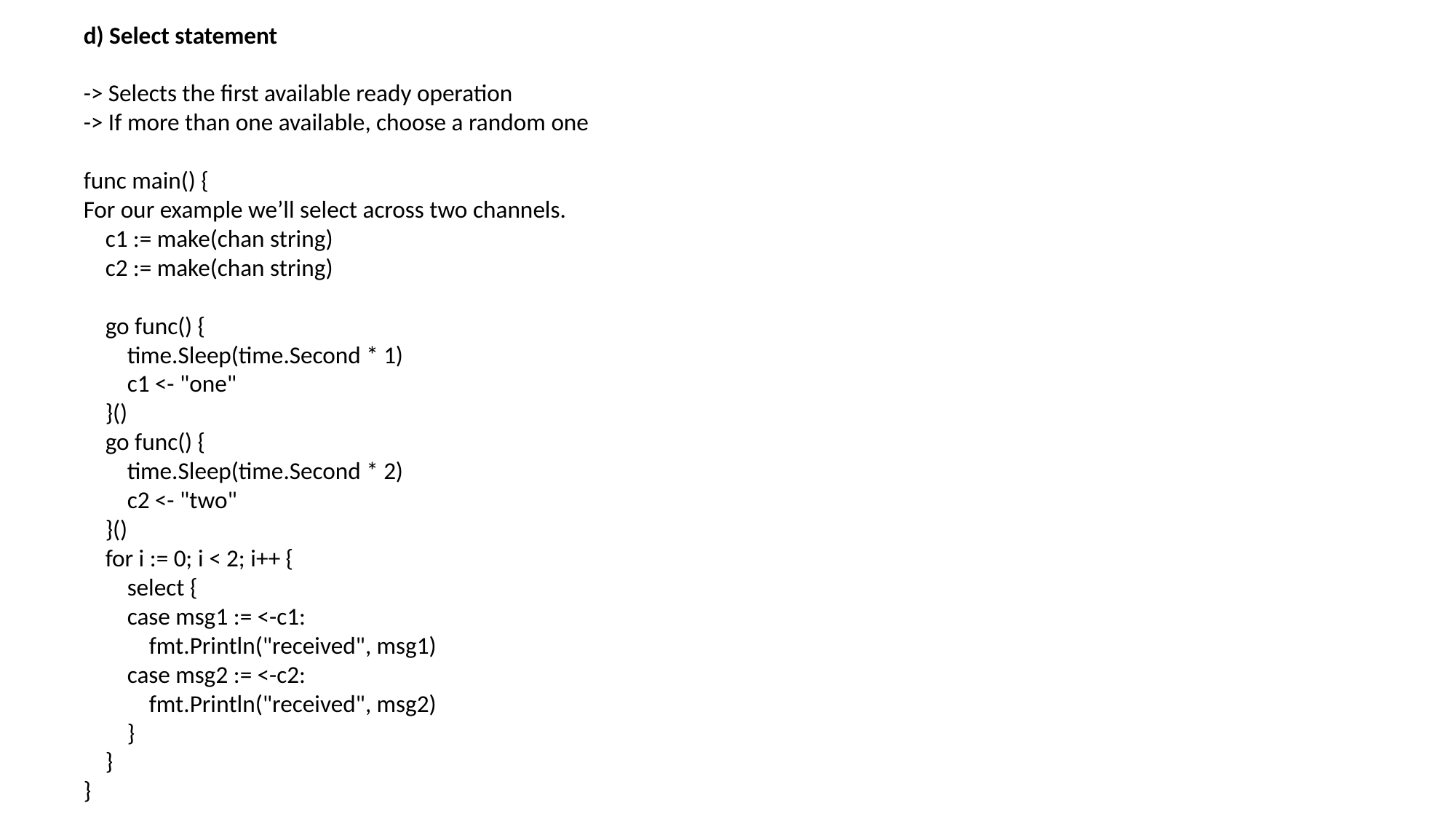

d) Select statement

-> Selects the first available ready operation
-> If more than one available, choose a random one

func main() {
For our example we’ll select across two channels.
    c1 := make(chan string)
    c2 := make(chan string)

    go func() {
        time.Sleep(time.Second * 1)
        c1 <- "one"
    }()
    go func() {
        time.Sleep(time.Second * 2)
        c2 <- "two"
    }()
    for i := 0; i < 2; i++ {
        select {
        case msg1 := <-c1:
            fmt.Println("received", msg1)
        case msg2 := <-c2:
            fmt.Println("received", msg2)
        }
    }
}